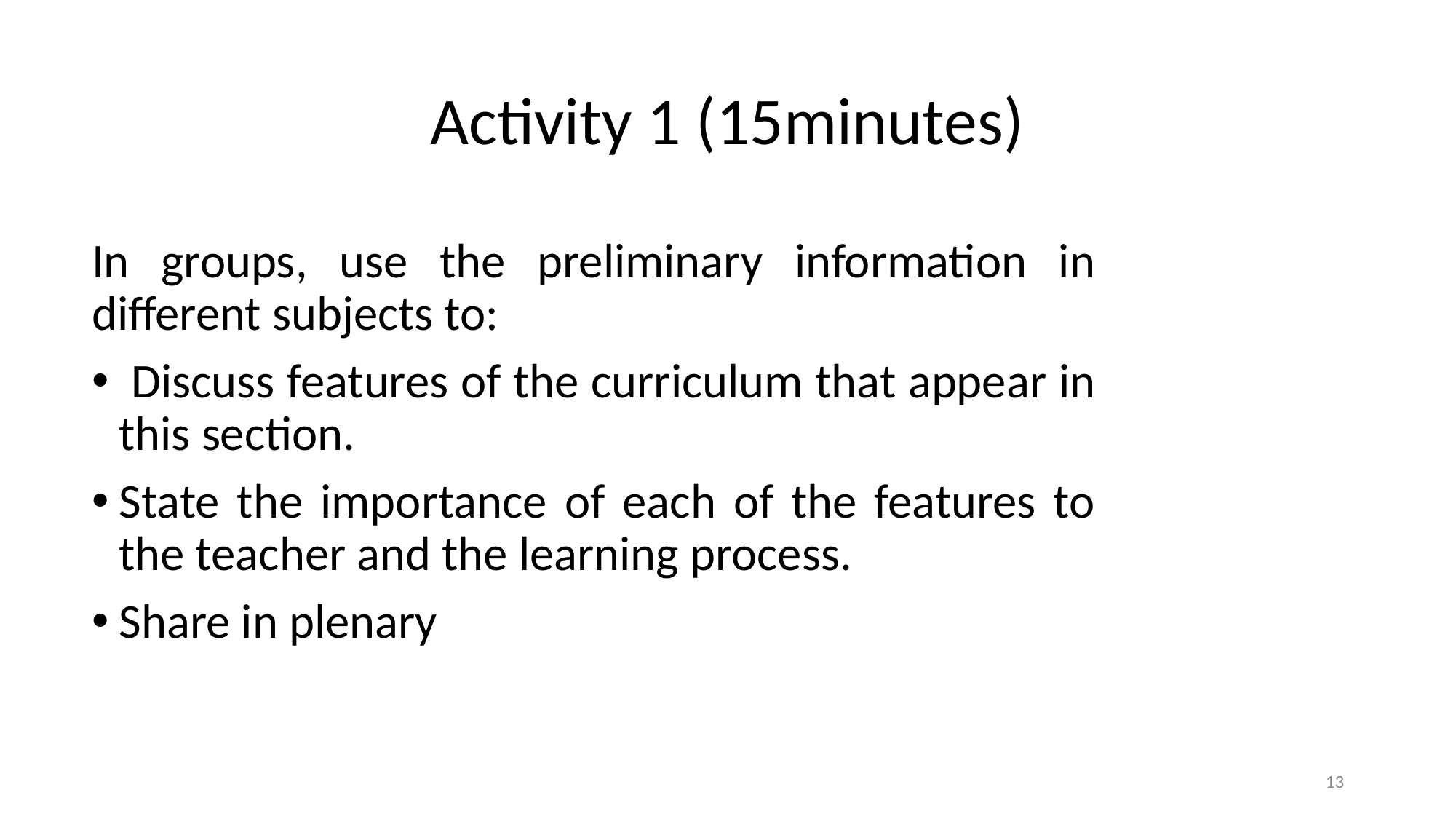

# Activity 1 (15minutes)
In groups, use the preliminary information in different subjects to:
 Discuss features of the curriculum that appear in this section.
State the importance of each of the features to the teacher and the learning process.
Share in plenary

13